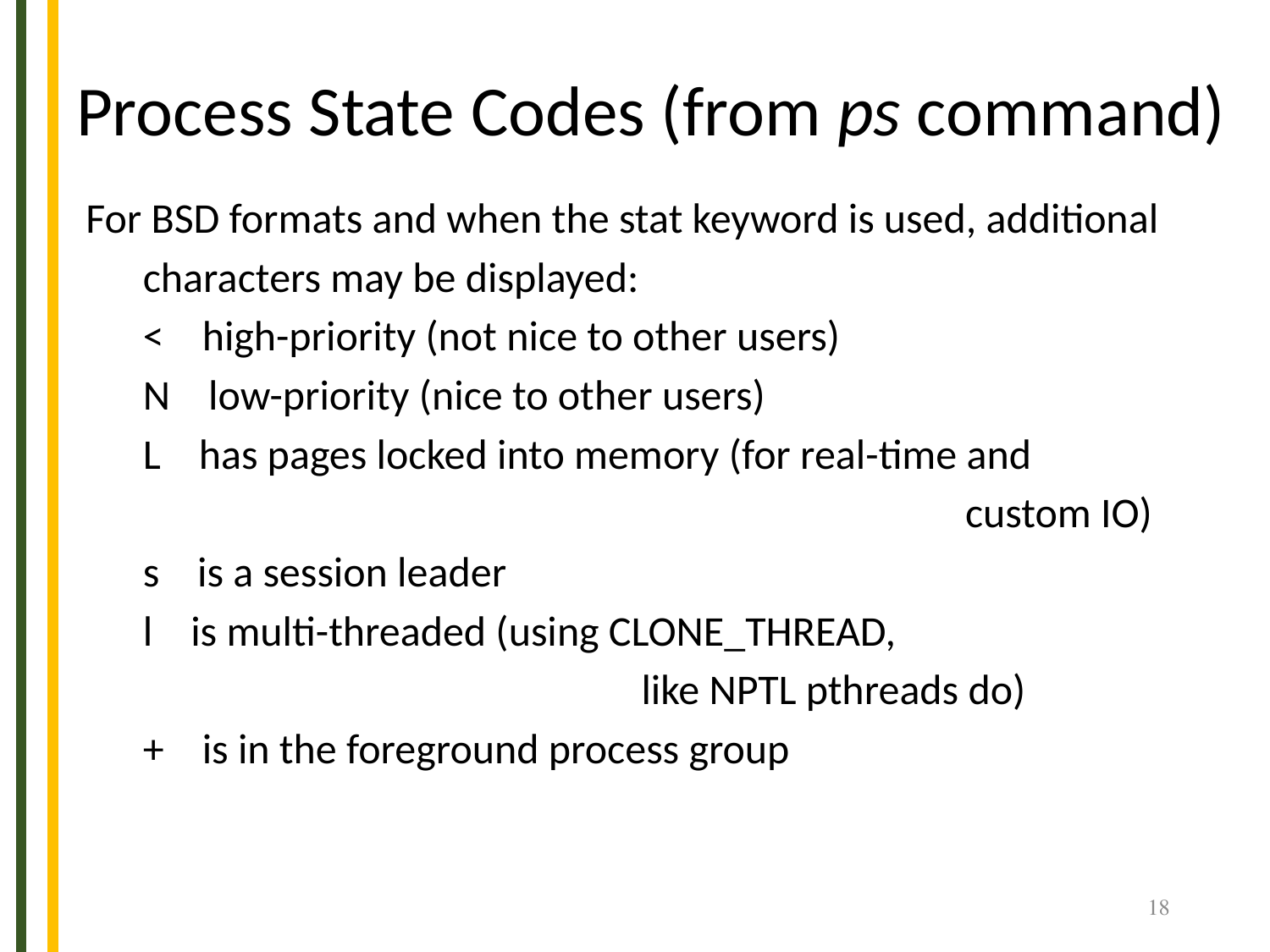

# Process State Codes (from ps command)
 For BSD formats and when the stat keyword is used, additional
       characters may be displayed:
       <    high-priority (not nice to other users)
       N    low-priority (nice to other users)
       L    has pages locked into memory (for real-time and
							custom IO)
       s    is a session leader
       l    is multi-threaded (using CLONE_THREAD,
				      like NPTL pthreads do)
       +    is in the foreground process group
18